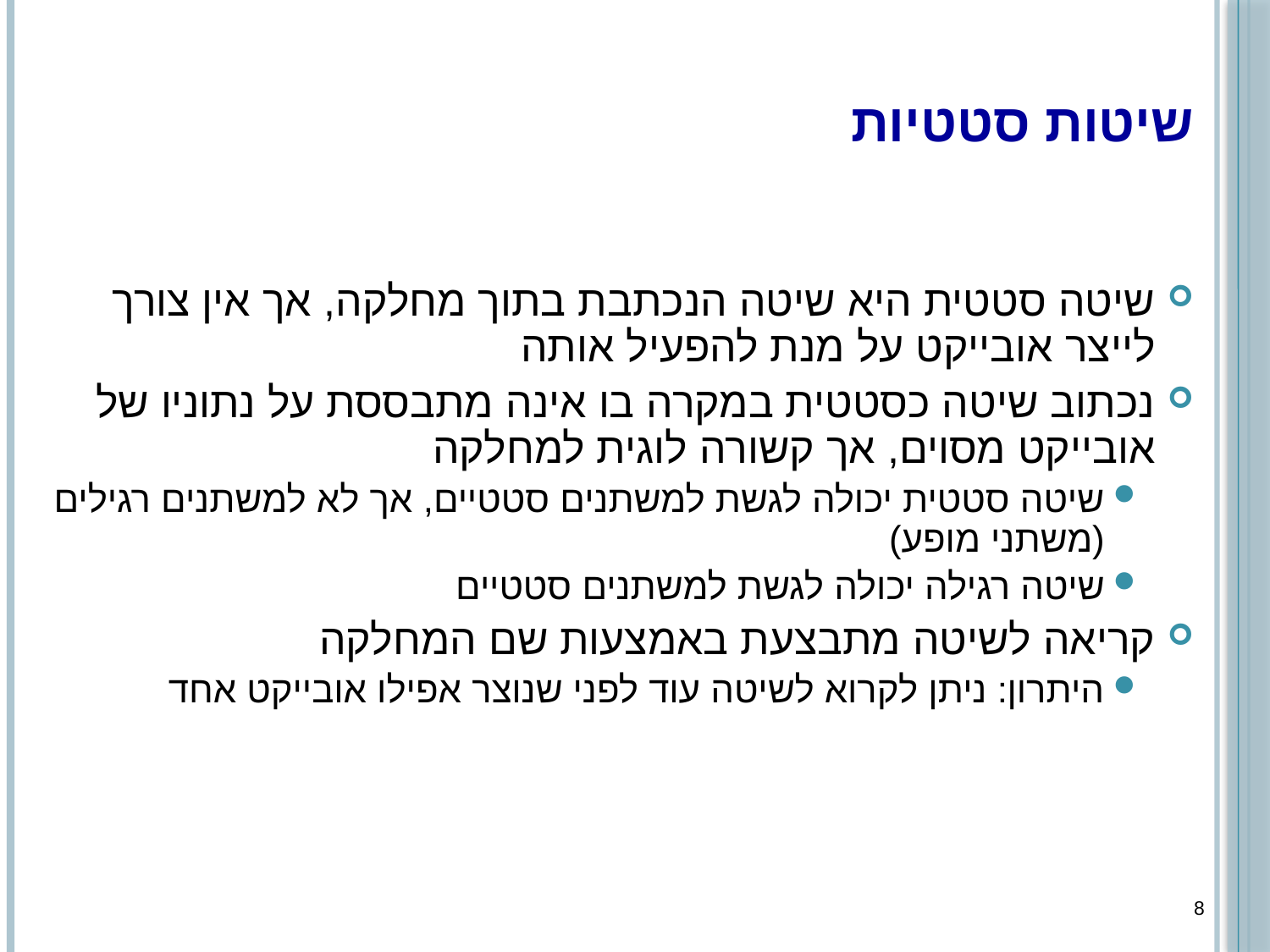

# שיטות סטטיות

שיטה סטטית היא שיטה הנכתבת בתוך מחלקה, אך אין צורך לייצר אובייקט על מנת להפעיל אותה
נכתוב שיטה כסטטית במקרה בו אינה מתבססת על נתוניו של אובייקט מסוים, אך קשורה לוגית למחלקה
שיטה סטטית יכולה לגשת למשתנים סטטיים, אך לא למשתנים רגילים (משתני מופע)
שיטה רגילה יכולה לגשת למשתנים סטטיים
קריאה לשיטה מתבצעת באמצעות שם המחלקה
היתרון: ניתן לקרוא לשיטה עוד לפני שנוצר אפילו אובייקט אחד